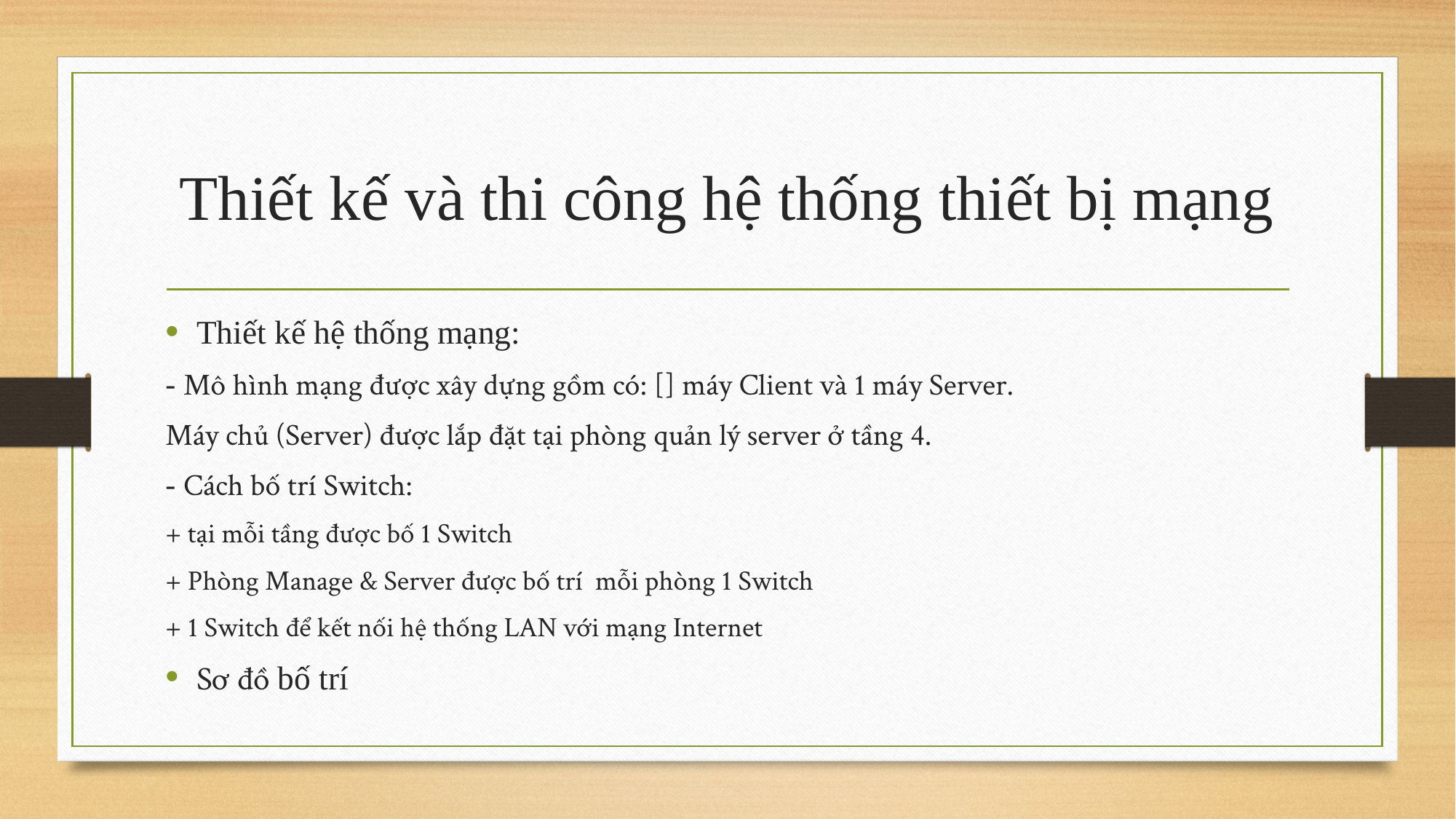

# Thiết kế và thi công hệ thống thiết bị mạng
Thiết kế hệ thống mạng:
- Mô hình mạng được xây dựng gồm có: [] máy Client và 1 máy Server.
Máy chủ (Server) được lắp đặt tại phòng quản lý server ở tầng 4.
- Cách bố trí Switch:
+ tại mỗi tầng được bố 1 Switch
+ Phòng Manage & Server được bố trí  mỗi phòng 1 Switch
+ 1 Switch để kết nối hệ thống LAN với mạng Internet
Sơ đồ bố trí